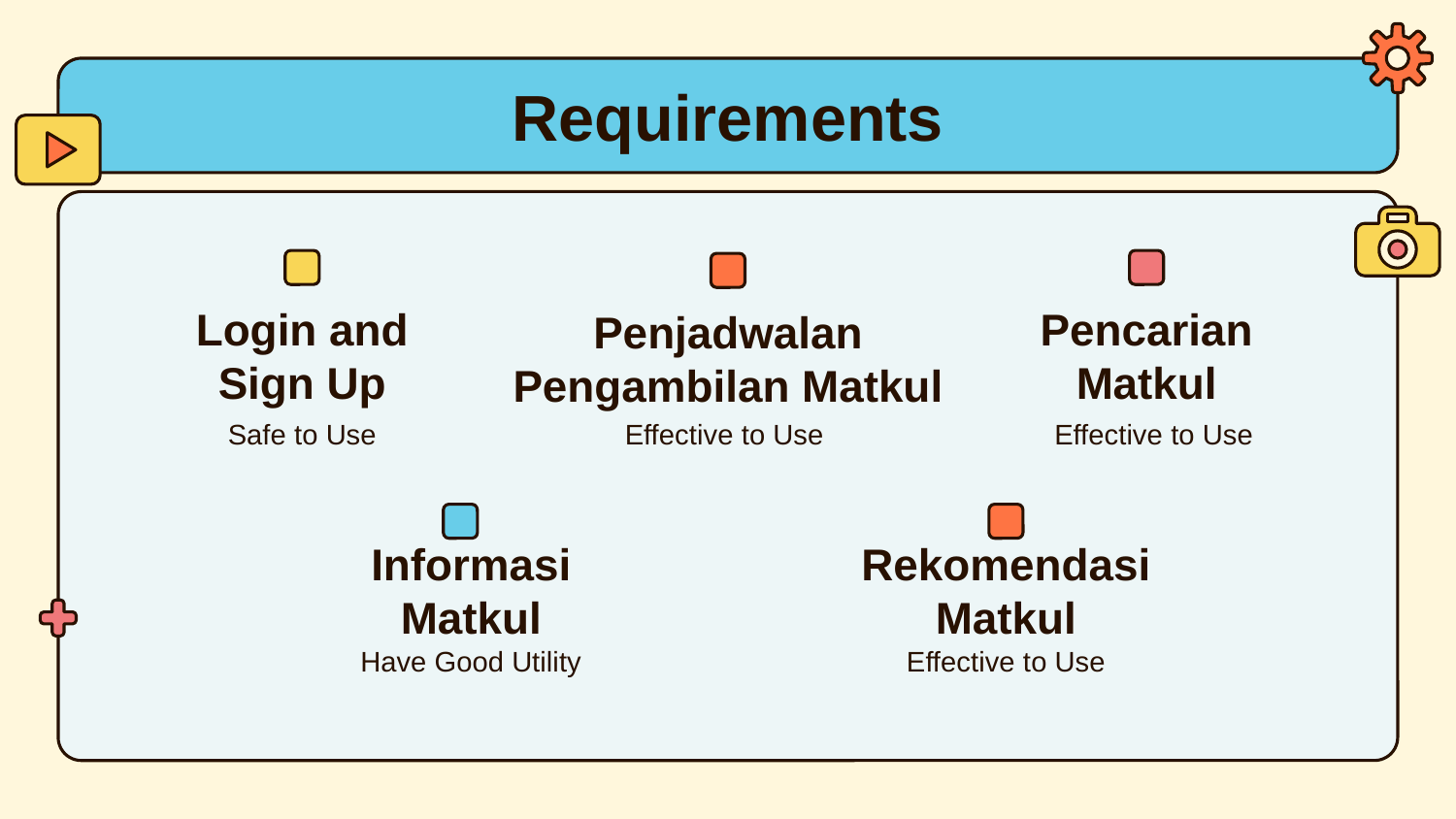

# Requirements

Penjadwalan Pengambilan Matkul
Pencarian Matkul
Login and Sign Up
Safe to Use
Effective to Use
Effective to Use

Informasi Matkul
Rekomendasi Matkul
Have Good Utility
Effective to Use